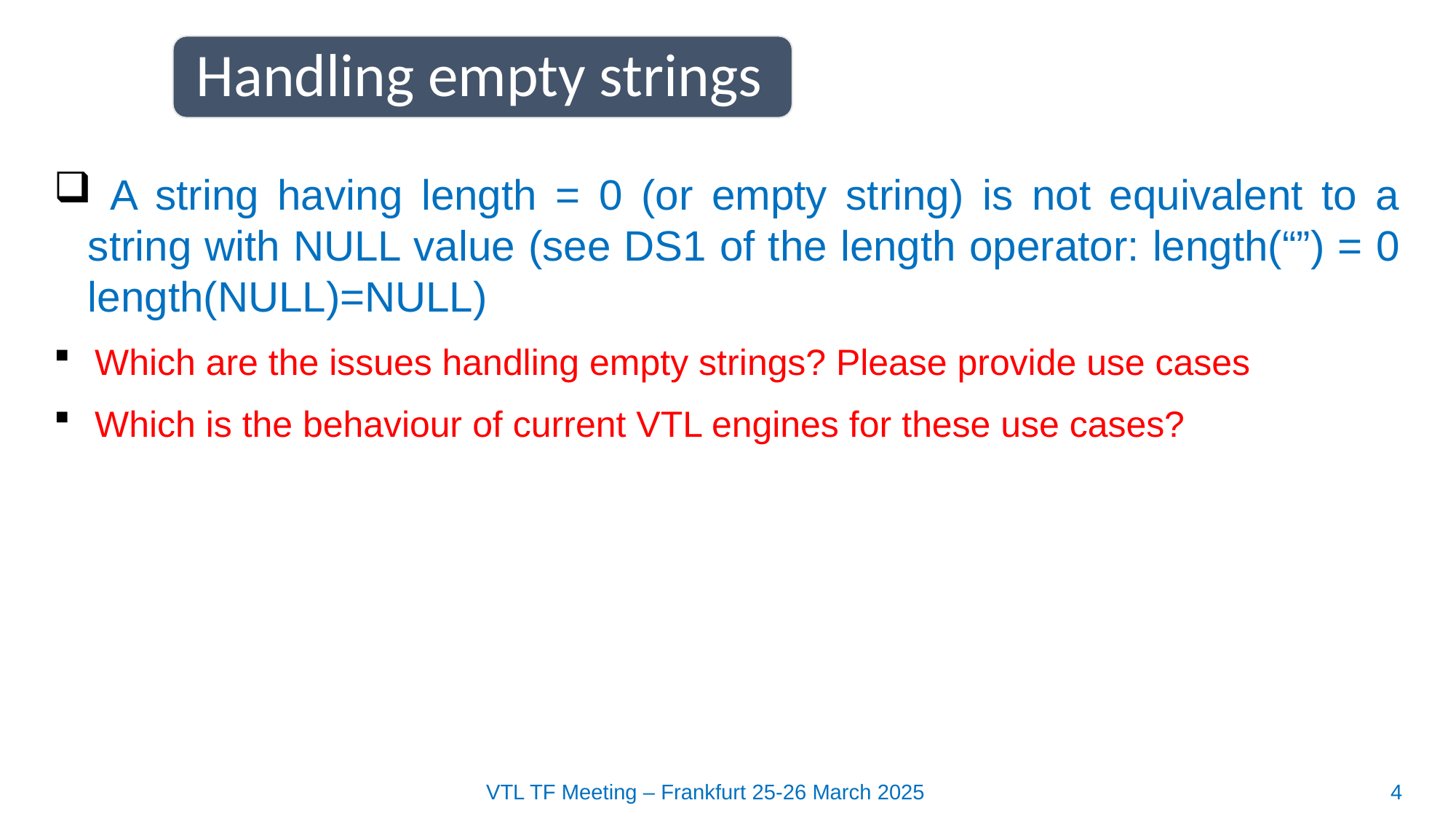

Handling empty strings
 A string having length = 0 (or empty string) is not equivalent to a string with NULL value (see DS1 of the length operator: length(“”) = 0 length(NULL)=NULL)
Which are the issues handling empty strings? Please provide use cases
Which is the behaviour of current VTL engines for these use cases?
VTL TF Meeting – Frankfurt 25-26 March 2025
4